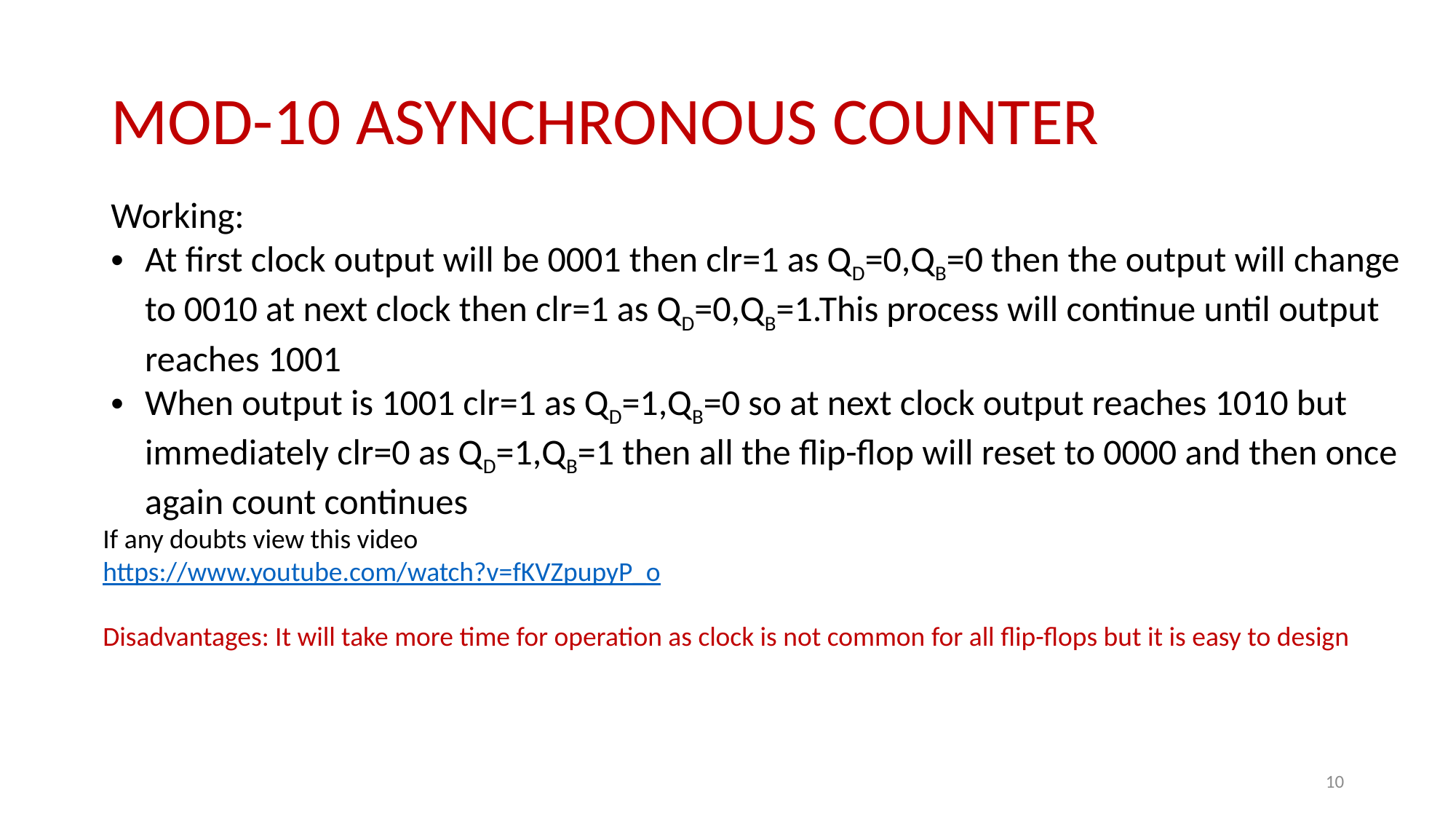

# MOD-10 ASYNCHRONOUS COUNTER

Working:
At first clock output will be 0001 then clr=1 as QD=0,QB=0 then the output will change to 0010 at next clock then clr=1 as QD=0,QB=1.This process will continue until output reaches 1001
When output is 1001 clr=1 as QD=1,QB=0 so at next clock output reaches 1010 but immediately clr=0 as QD=1,QB=1 then all the flip-flop will reset to 0000 and then once again count continues

If any doubts view this video
https://www.youtube.com/watch?v=fKVZpupyP_o
Disadvantages: It will take more time for operation as clock is not common for all flip-flops but it is easy to design
10